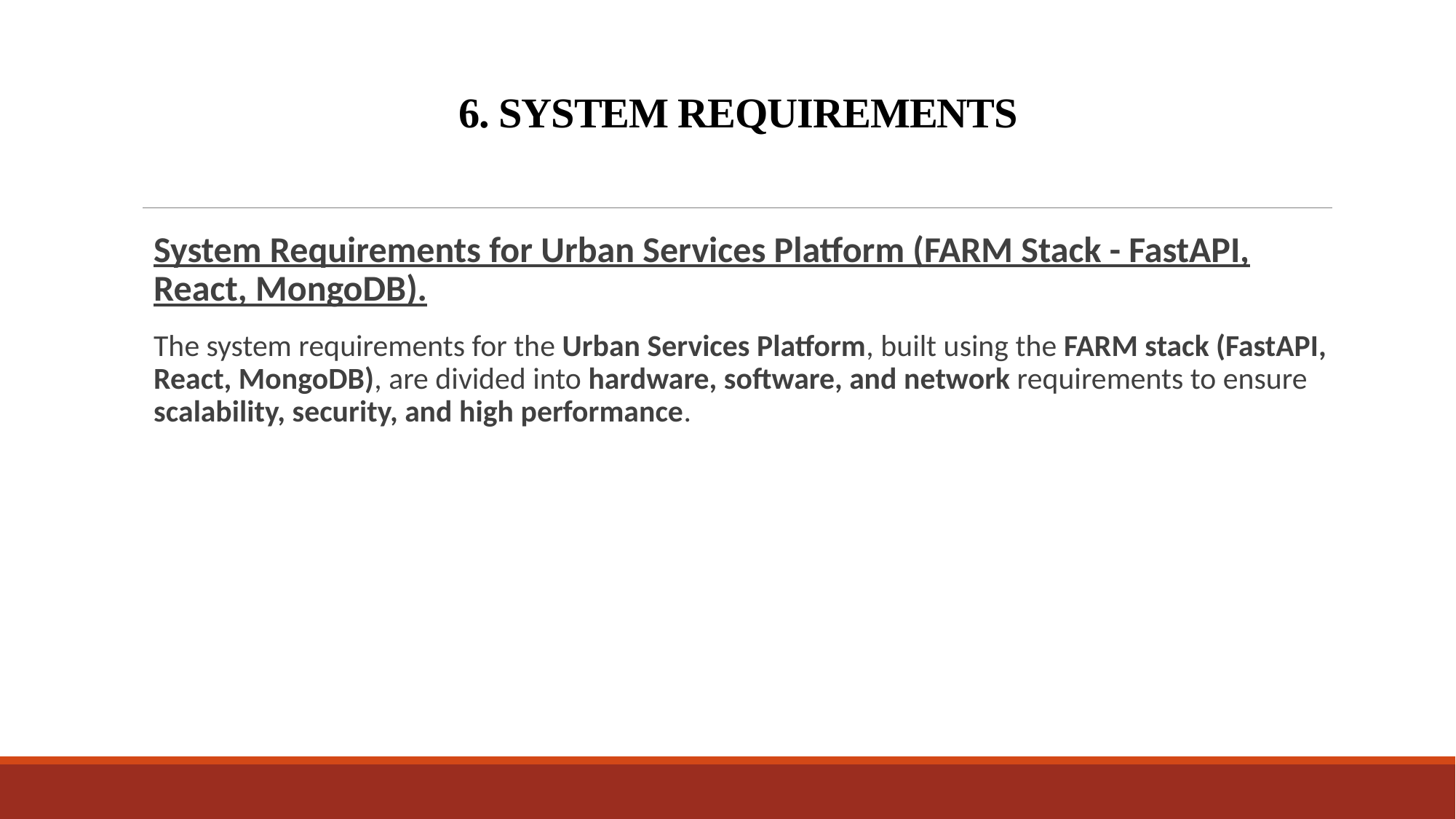

# 6. SYSTEM REQUIREMENTS
System Requirements for Urban Services Platform (FARM Stack - FastAPI, React, MongoDB).
The system requirements for the Urban Services Platform, built using the FARM stack (FastAPI, React, MongoDB), are divided into hardware, software, and network requirements to ensure scalability, security, and high performance.